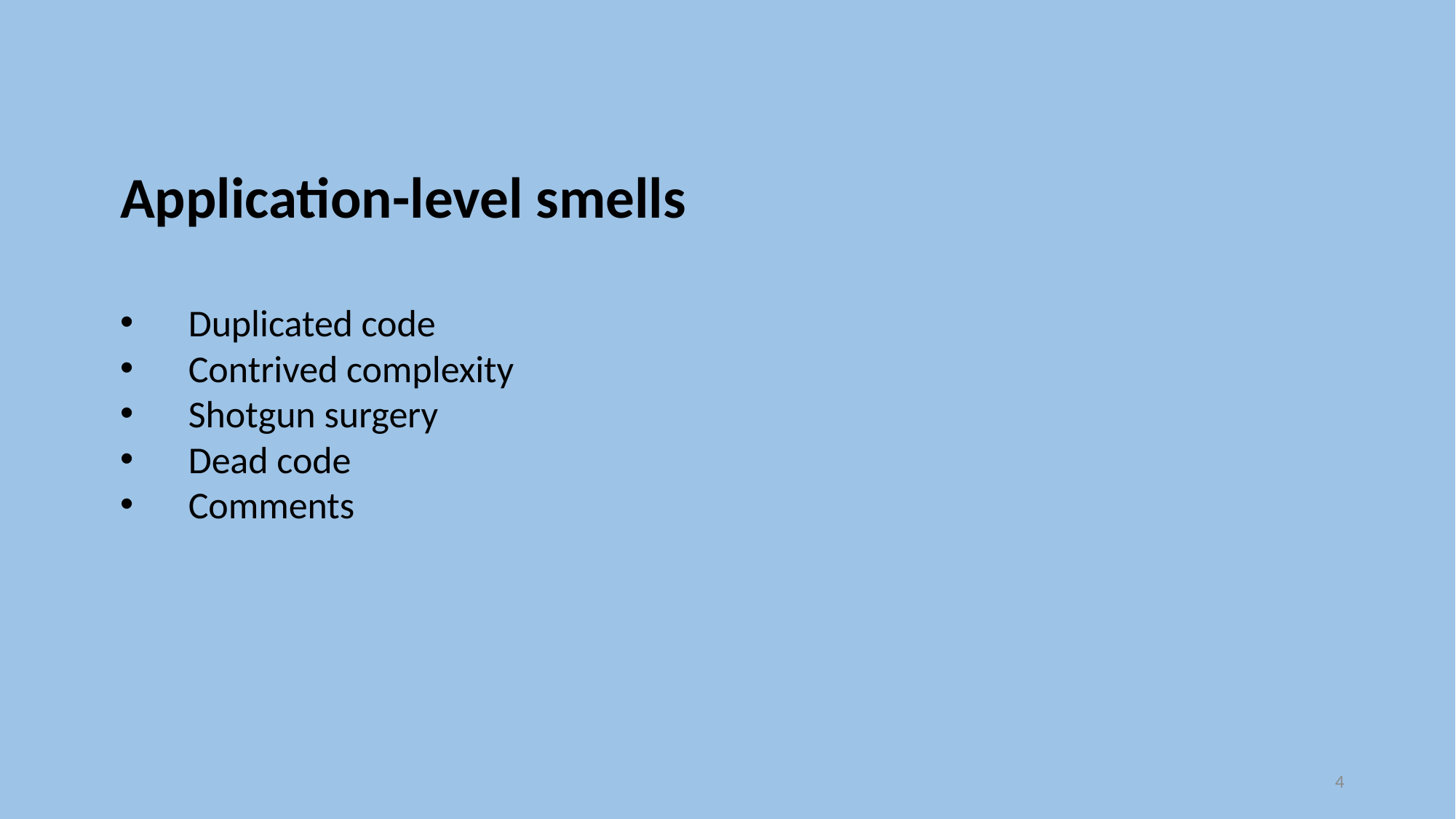

Application-level smells

Duplicated code
Contrived complexity
Shotgun surgery
Dead code
Comments
4